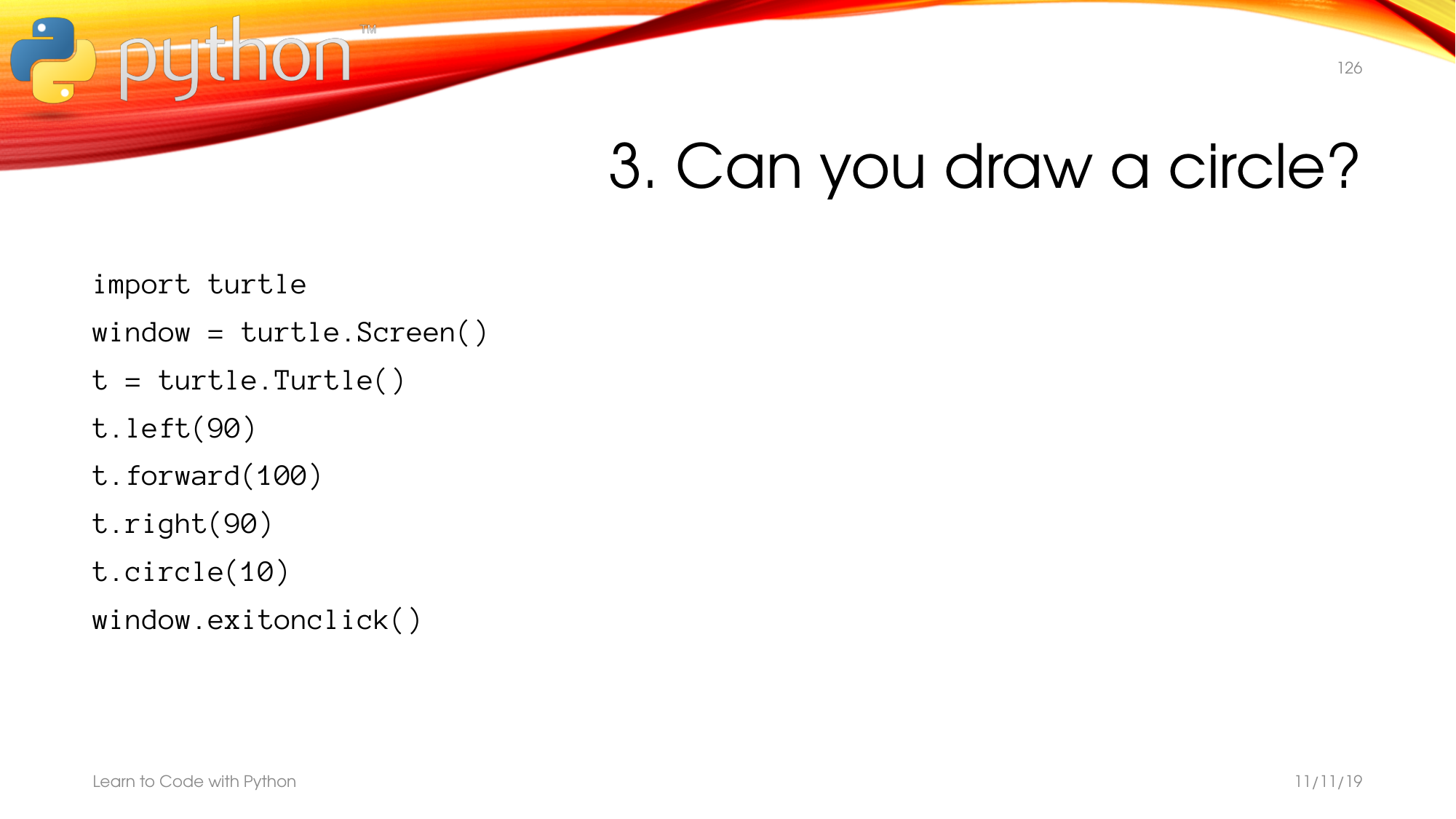

126
# 3. Can you draw a circle?
import turtle
window = turtle.Screen()
t = turtle.Turtle()
t.left(90)
t.forward(100)
t.right(90)
t.circle(10)
window.exitonclick()

Learn to Code with Python
11/11/19